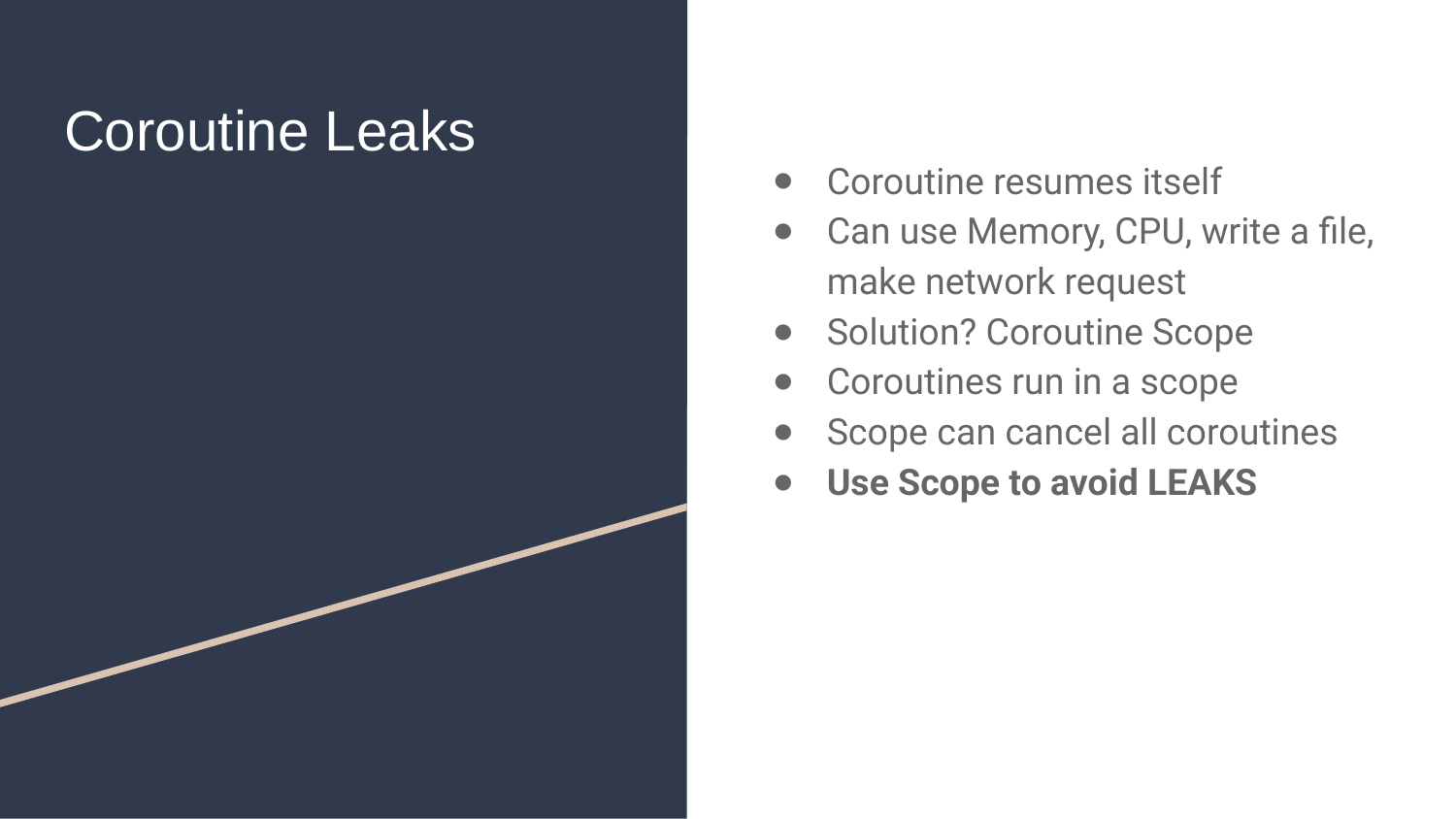

# Coroutine Leaks
Coroutine resumes itself
Can use Memory, CPU, write a file, make network request
Solution? Coroutine Scope
Coroutines run in a scope
Scope can cancel all coroutines
Use Scope to avoid LEAKS